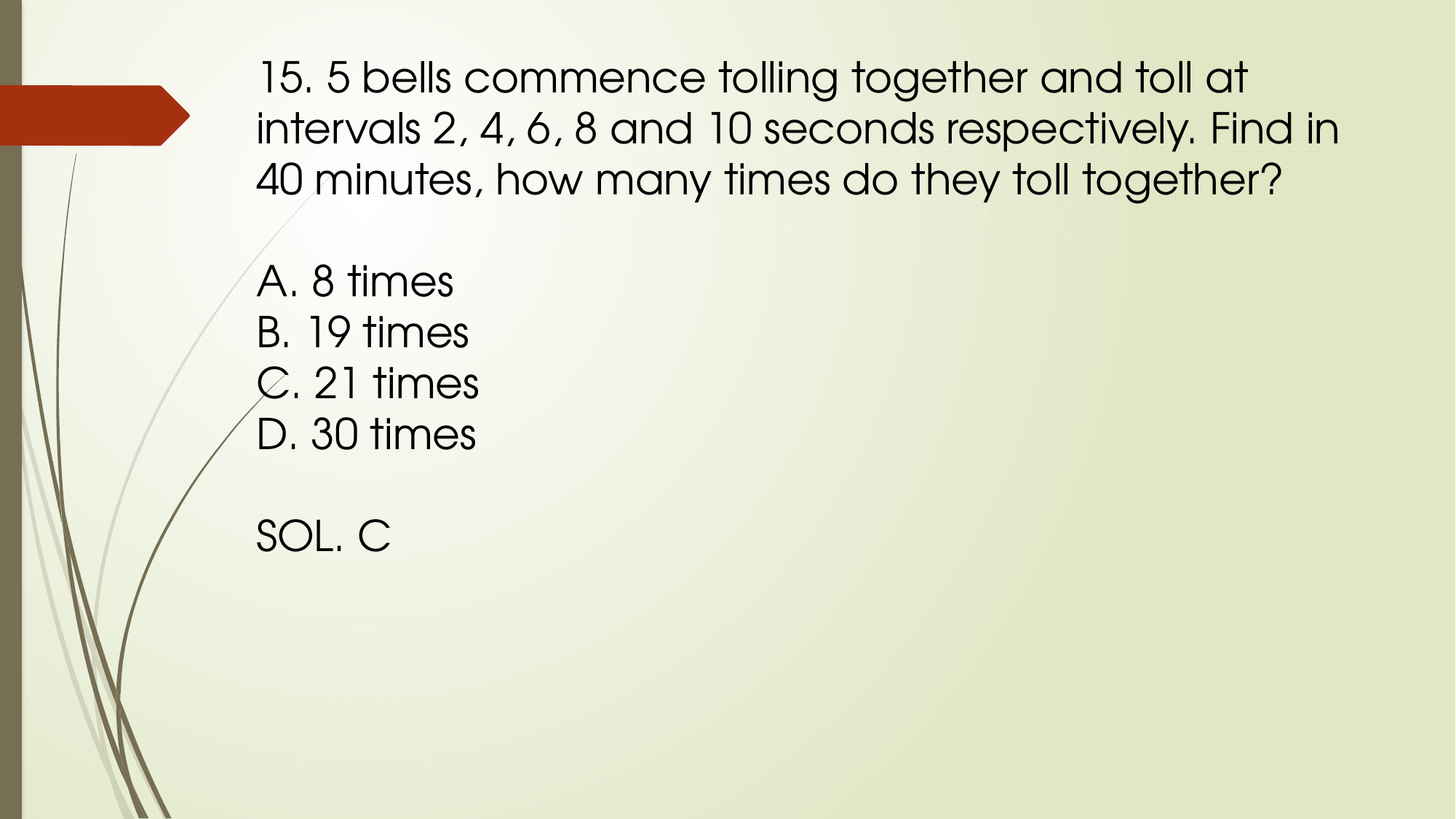

15. 5 bells commence tolling together and toll at intervals 2, 4, 6, 8 and 10 seconds respectively. Find in 40 minutes, how many times do they toll together? 
A. 8 times
B. 19 times
C. 21 times
D. 30 times

SOL. C